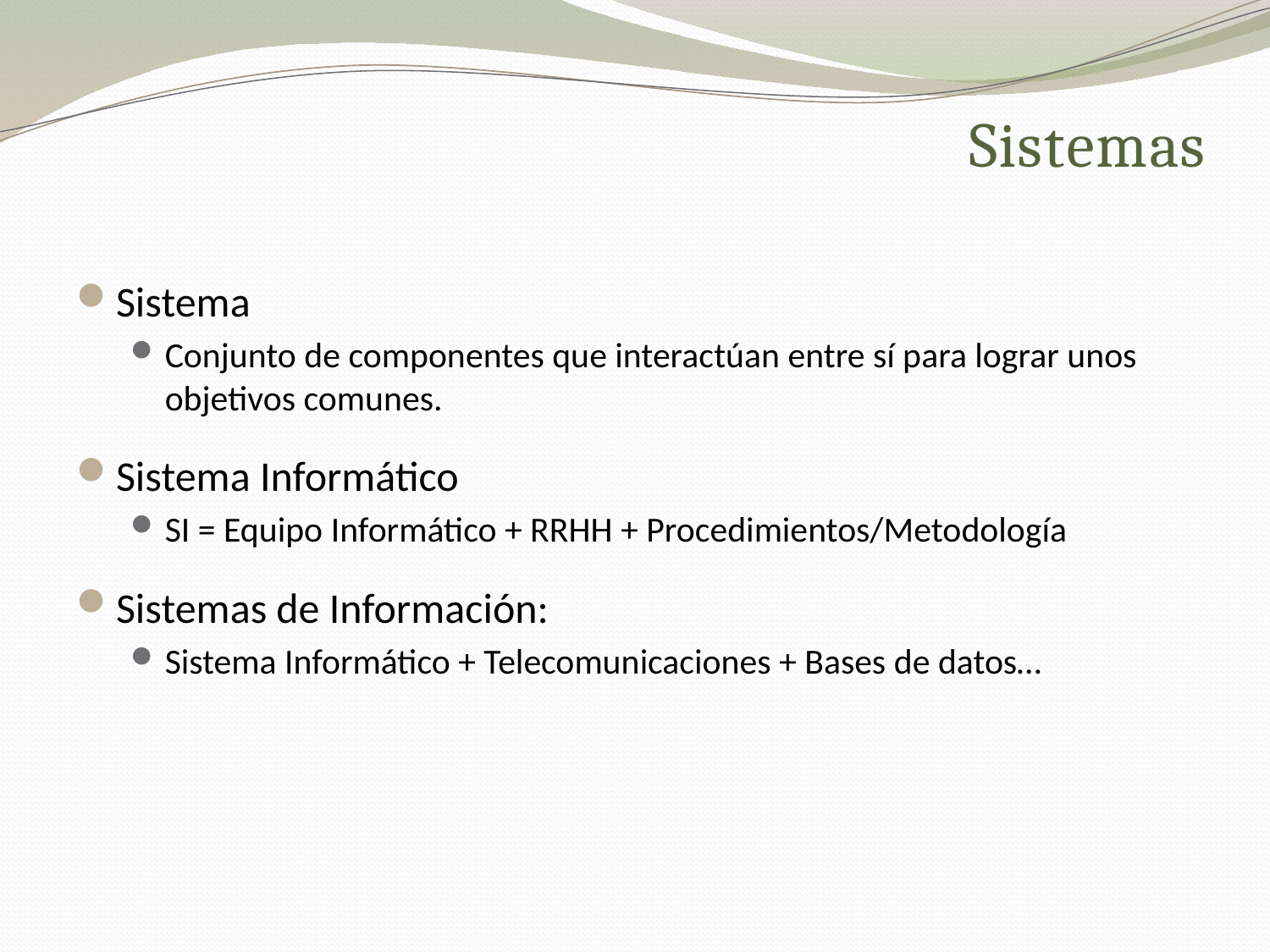

# Sistemas
Sistema
Conjunto de componentes que interactúan entre sí para lograr unos objetivos comunes.
Sistema Informático
SI = Equipo Informático + RRHH + Procedimientos/Metodología
Sistemas de Información:
Sistema Informático + Telecomunicaciones + Bases de datos…